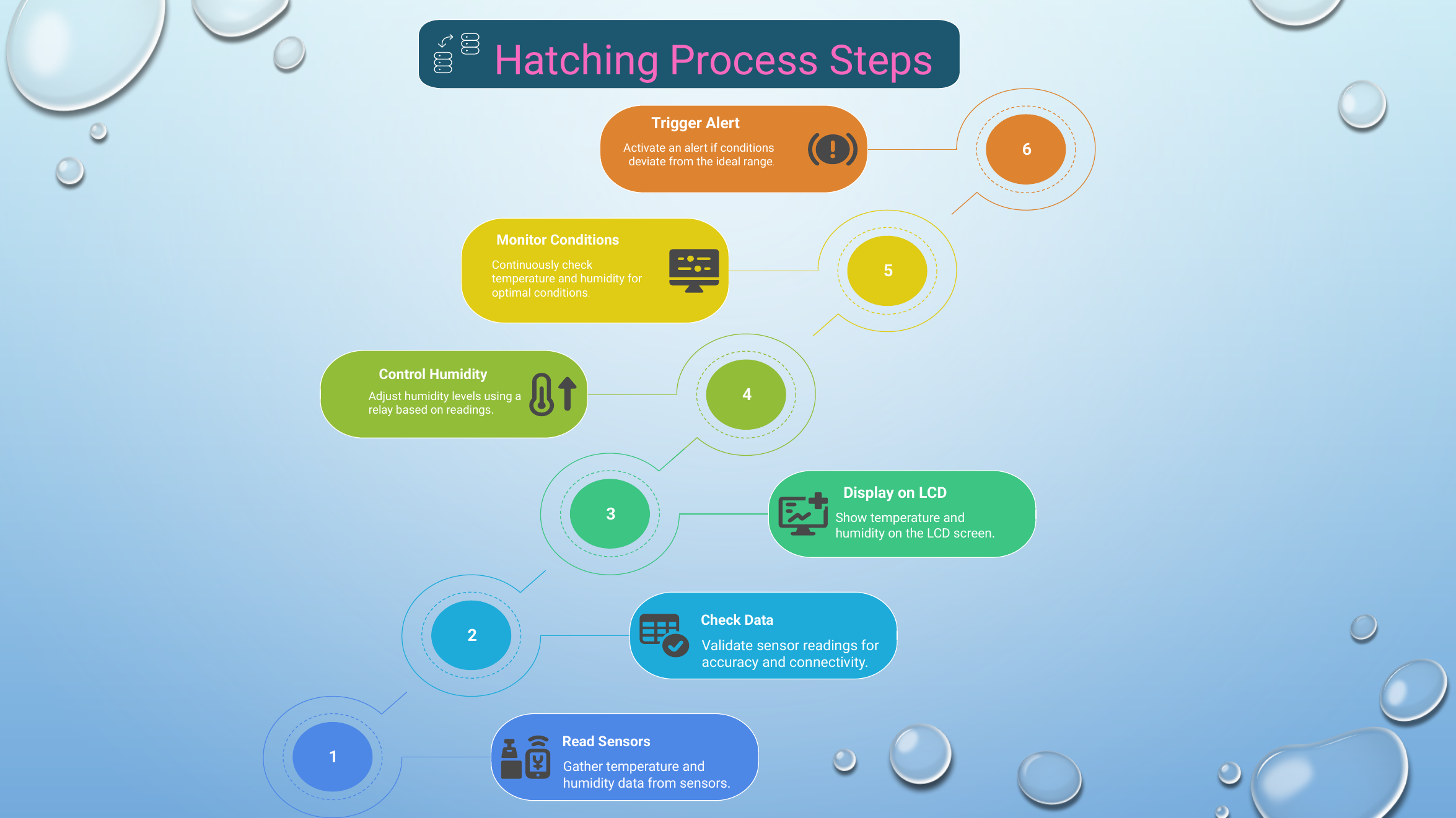

Hatching Process Steps

Trigger Alert

6
Activate an alert if conditions
deviate from the ideal range.

Monitor Conditions

Continuously check
temperature and humidity for
optimal conditions.
5

Control Humidity

4
Adjust humidity levels using a
relay based on readings.

Display on LCD

3
Show temperature and
humidity on the LCD screen.

Check Data

2
Validate sensor readings for
accuracy and connectivity.

Read Sensors

1
Gather temperature and
humidity data from sensors.